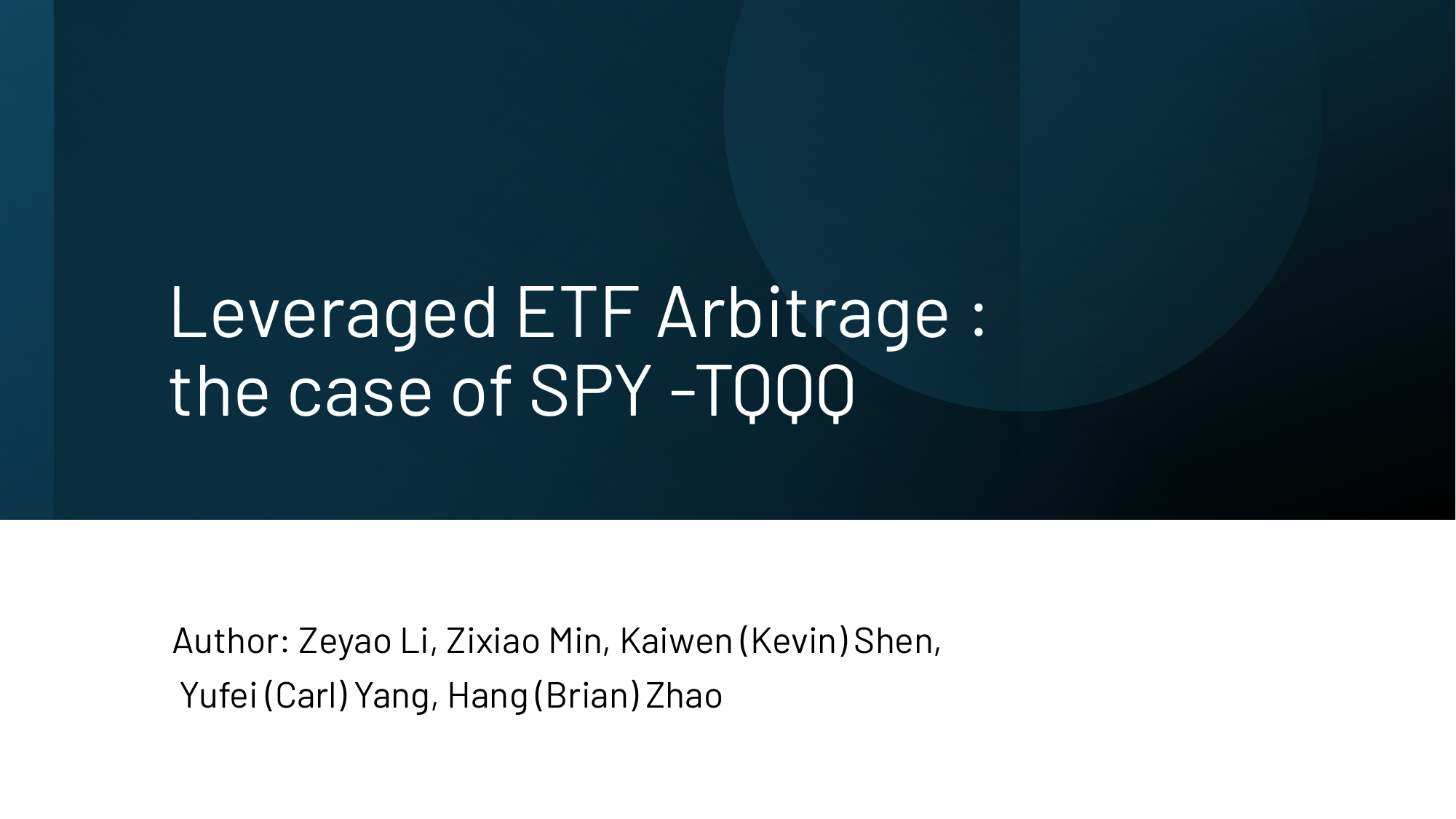

# Leveraged ETF Arbitrage : the case of SPY -TQQQ
Author: Zeyao Li, Zixiao Min, Kaiwen (Kevin) Shen,
 Yufei (Carl) Yang, Hang (Brian) Zhao